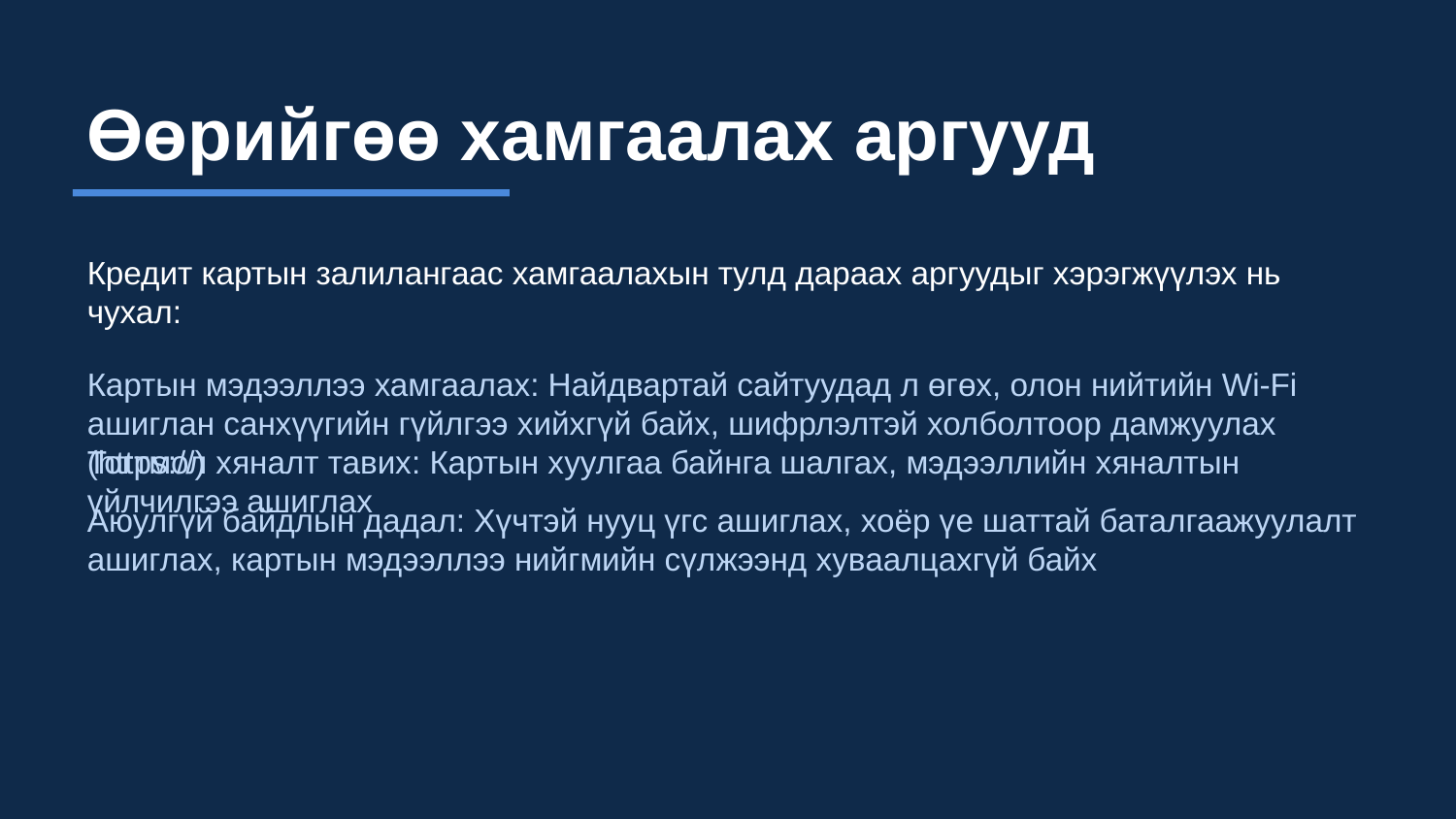

Өөрийгөө хамгаалах аргууд

Кредит картын залилангаас хамгаалахын тулд дараах аргуудыг хэрэгжүүлэх нь чухал:
Картын мэдээллээ хамгаалах: Найдвартай сайтуудад л өгөх, олон нийтийн Wi-Fi ашиглан санхүүгийн гүйлгээ хийхгүй байх, шифрлэлтэй холболтоор дамжуулах (https://)
Тогтмол хяналт тавих: Картын хуулгаа байнга шалгах, мэдээллийн хяналтын үйлчилгээ ашиглах
Аюулгүй байдлын дадал: Хүчтэй нууц үгс ашиглах, хоёр үе шаттай баталгаажуулалт ашиглах, картын мэдээллээ нийгмийн сүлжээнд хуваалцахгүй байх
16/21